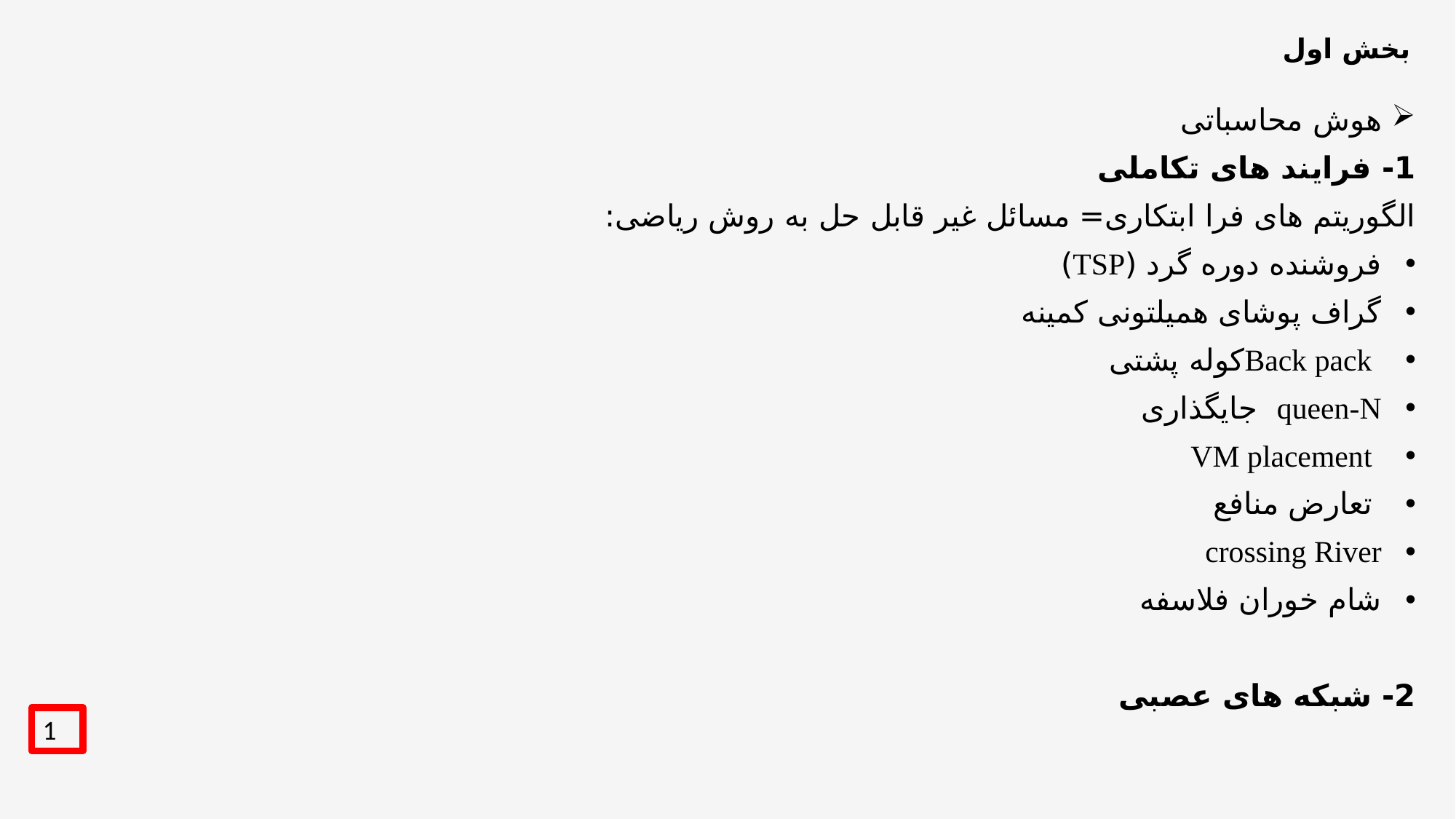

# بخش اول
هوش محاسباتی
1- فرایند های تکاملی
الگوریتم های فرا ابتکاری= مسائل غیر قابل حل به روش ریاضی:
فروشنده دوره گرد (TSP)
گراف پوشای همیلتونی کمینه
 Back packکوله پشتی
queen-N  جایگذاری
 VM placement
 تعارض منافع
crossing River
شام خوران فلاسفه

2- شبکه های عصبی
1